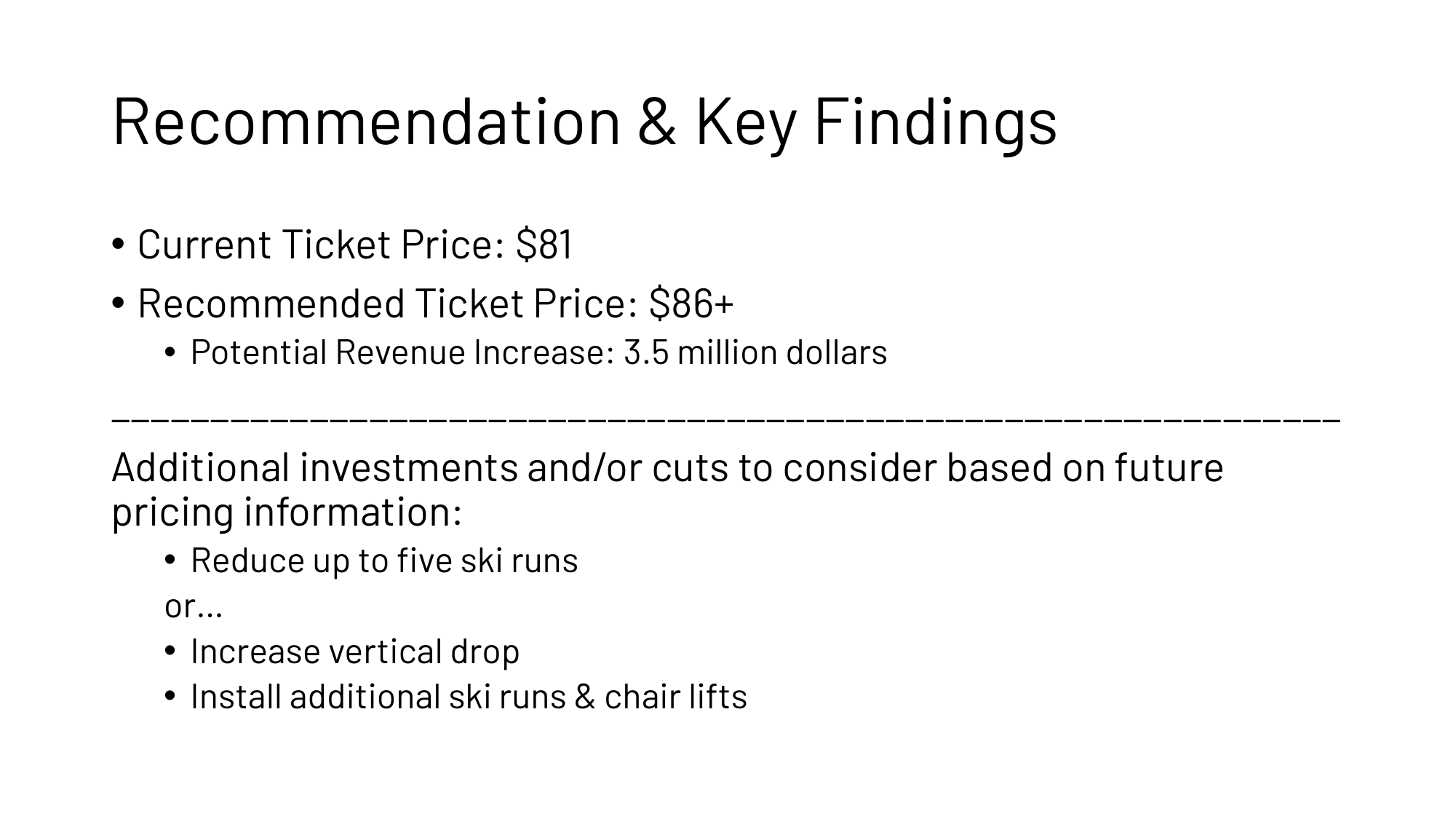

# Recommendation & Key Findings
Current Ticket Price: $81
Recommended Ticket Price: $86+
Potential Revenue Increase: 3.5 million dollars
______________________________________________________________
Additional investments and/or cuts to consider based on future pricing information:
Reduce up to five ski runs
or…
Increase vertical drop
Install additional ski runs & chair lifts